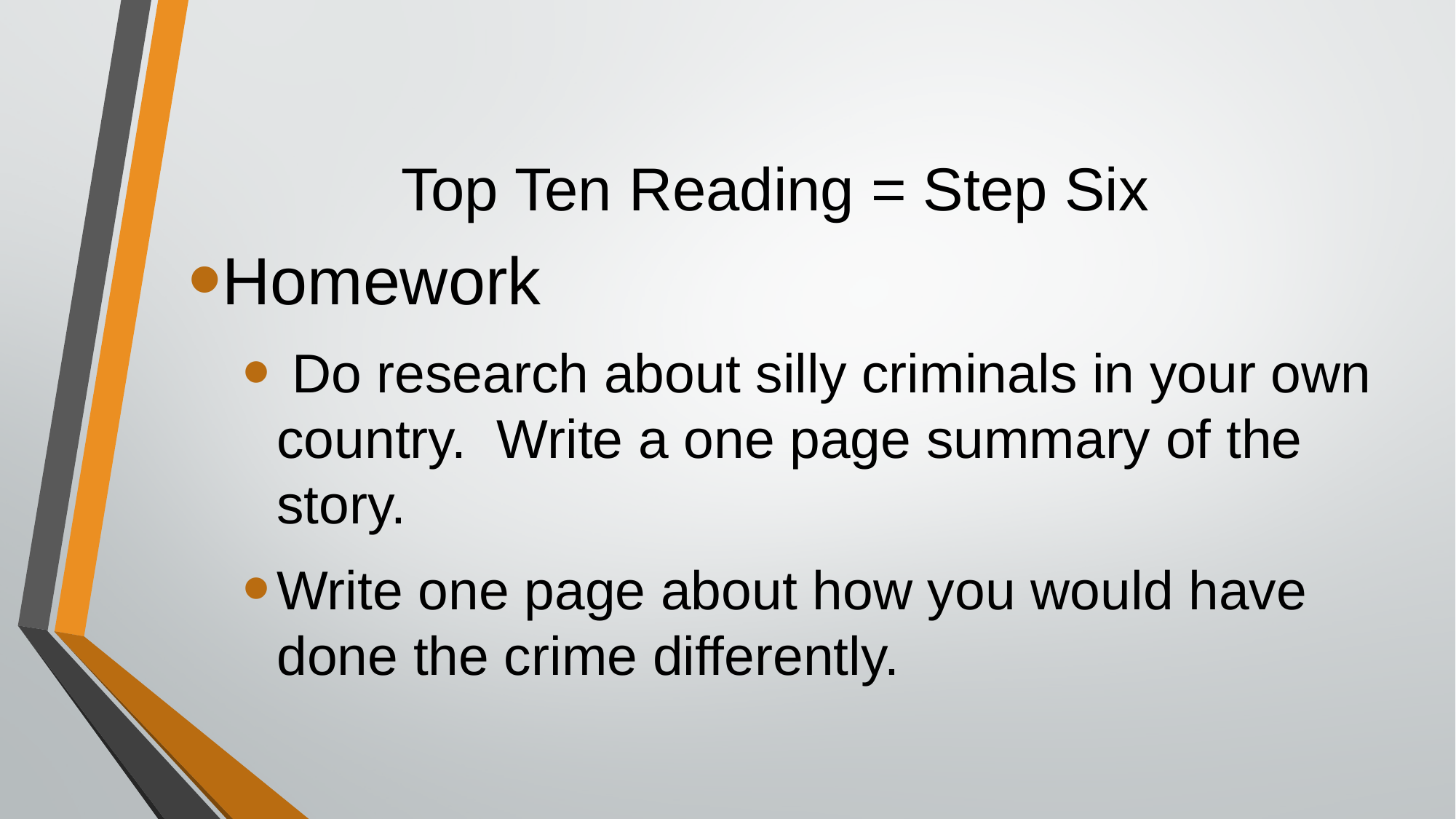

# Top Ten Reading = Step Six
Homework
 Do research about silly criminals in your own country.  Write a one page summary of the story.
Write one page about how you would have done the crime differently.